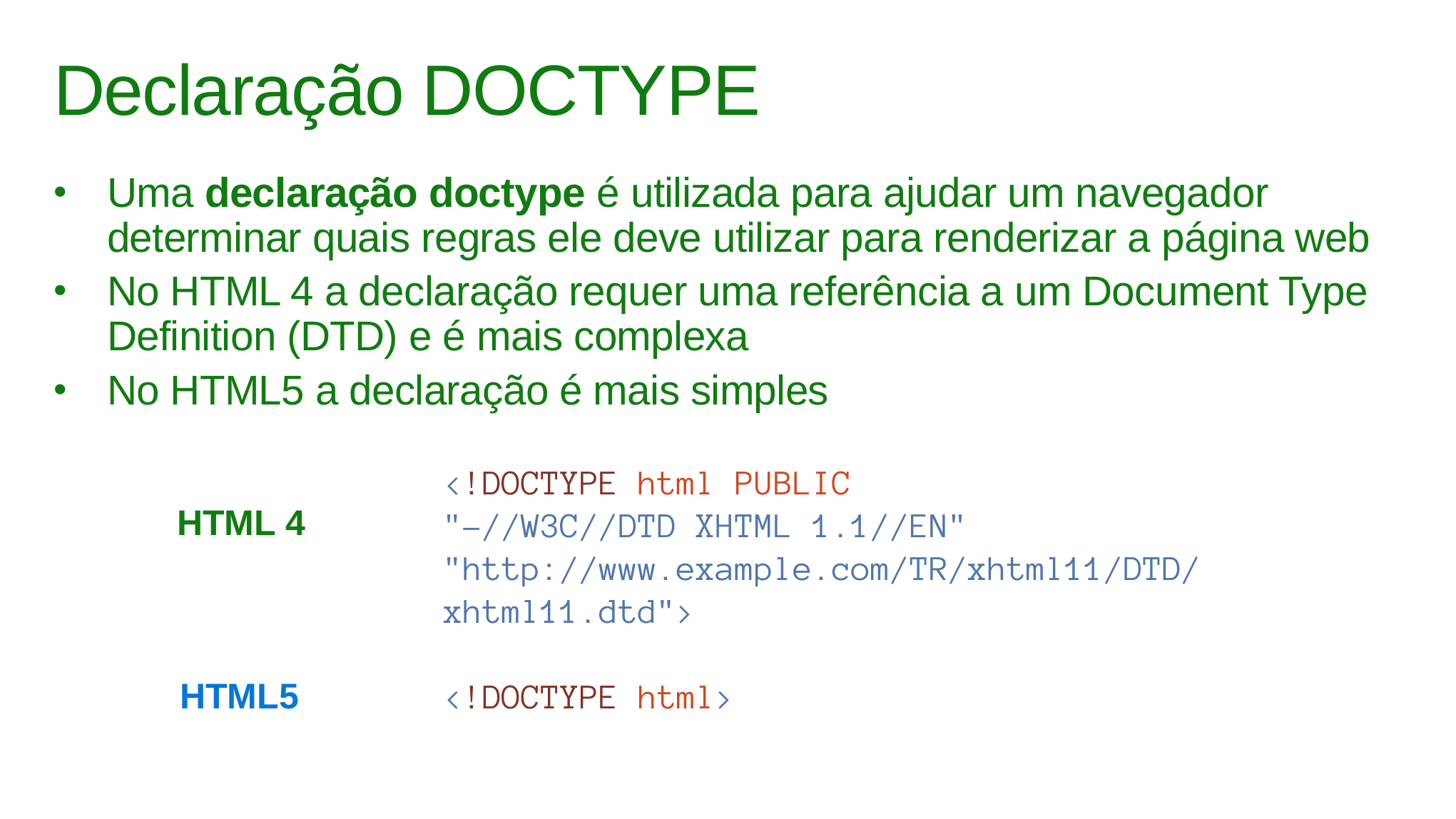

# Declaração DOCTYPE
Uma declaração doctype é utilizada para ajudar um navegador determinar quais regras ele deve utilizar para renderizar a página web
No HTML 4 a declaração requer uma referência a um Document Type Definition (DTD) e é mais complexa
No HTML5 a declaração é mais simples
<!DOCTYPE html PUBLIC
"-//W3C//DTD XHTML 1.1//EN"
"http://www.example.com/TR/xhtml11/DTD/
xhtml11.dtd">
HTML 4
HTML5
<!DOCTYPE html>